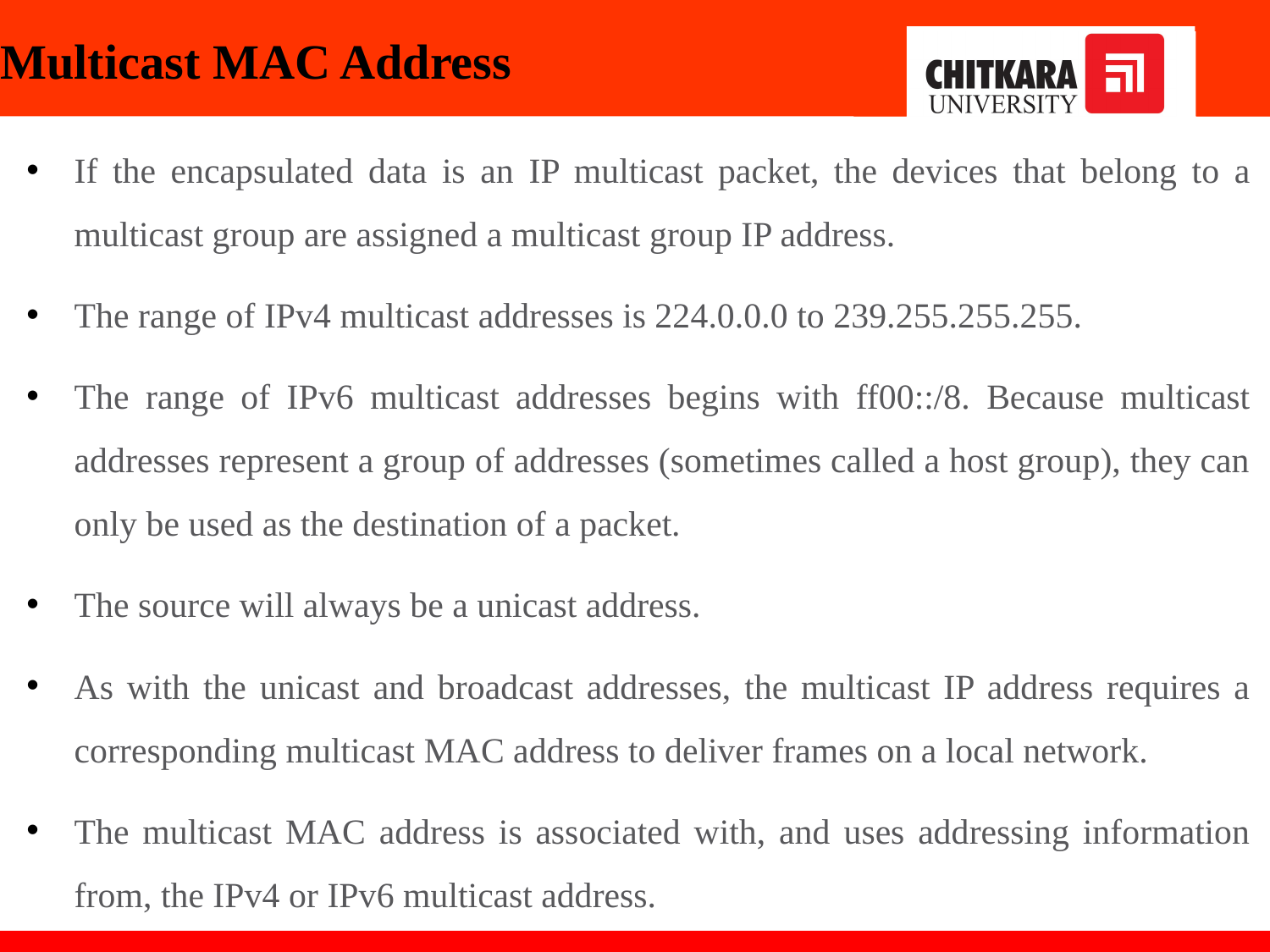

# Multicast MAC Address
If the encapsulated data is an IP multicast packet, the devices that belong to a multicast group are assigned a multicast group IP address.
The range of IPv4 multicast addresses is 224.0.0.0 to 239.255.255.255.
The range of IPv6 multicast addresses begins with ff00::/8. Because multicast addresses represent a group of addresses (sometimes called a host group), they can only be used as the destination of a packet.
The source will always be a unicast address.
As with the unicast and broadcast addresses, the multicast IP address requires a corresponding multicast MAC address to deliver frames on a local network.
The multicast MAC address is associated with, and uses addressing information from, the IPv4 or IPv6 multicast address.